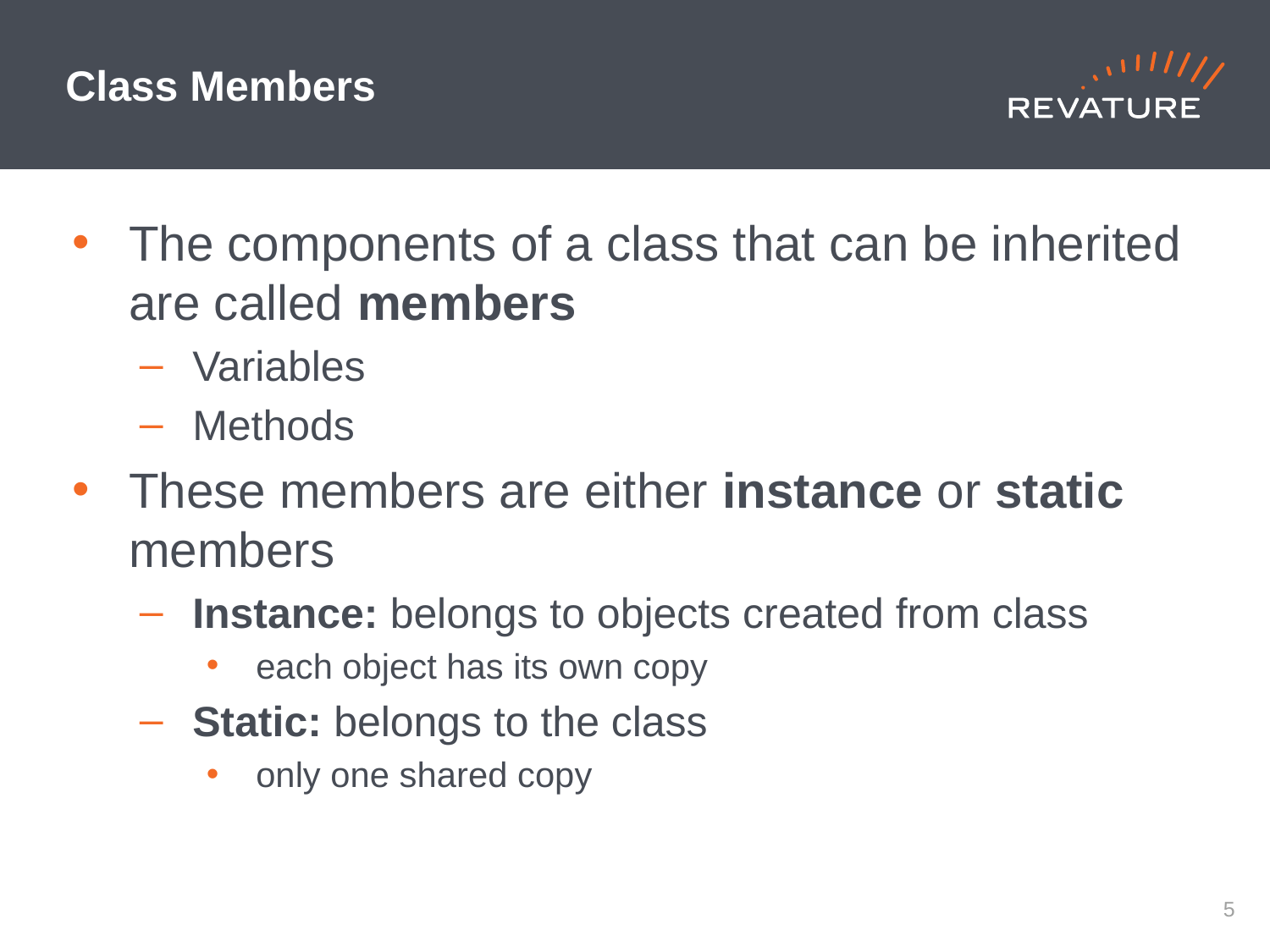

# Class Members
The components of a class that can be inherited are called members
Variables
Methods
These members are either instance or static members
Instance: belongs to objects created from class
each object has its own copy
Static: belongs to the class
only one shared copy

5